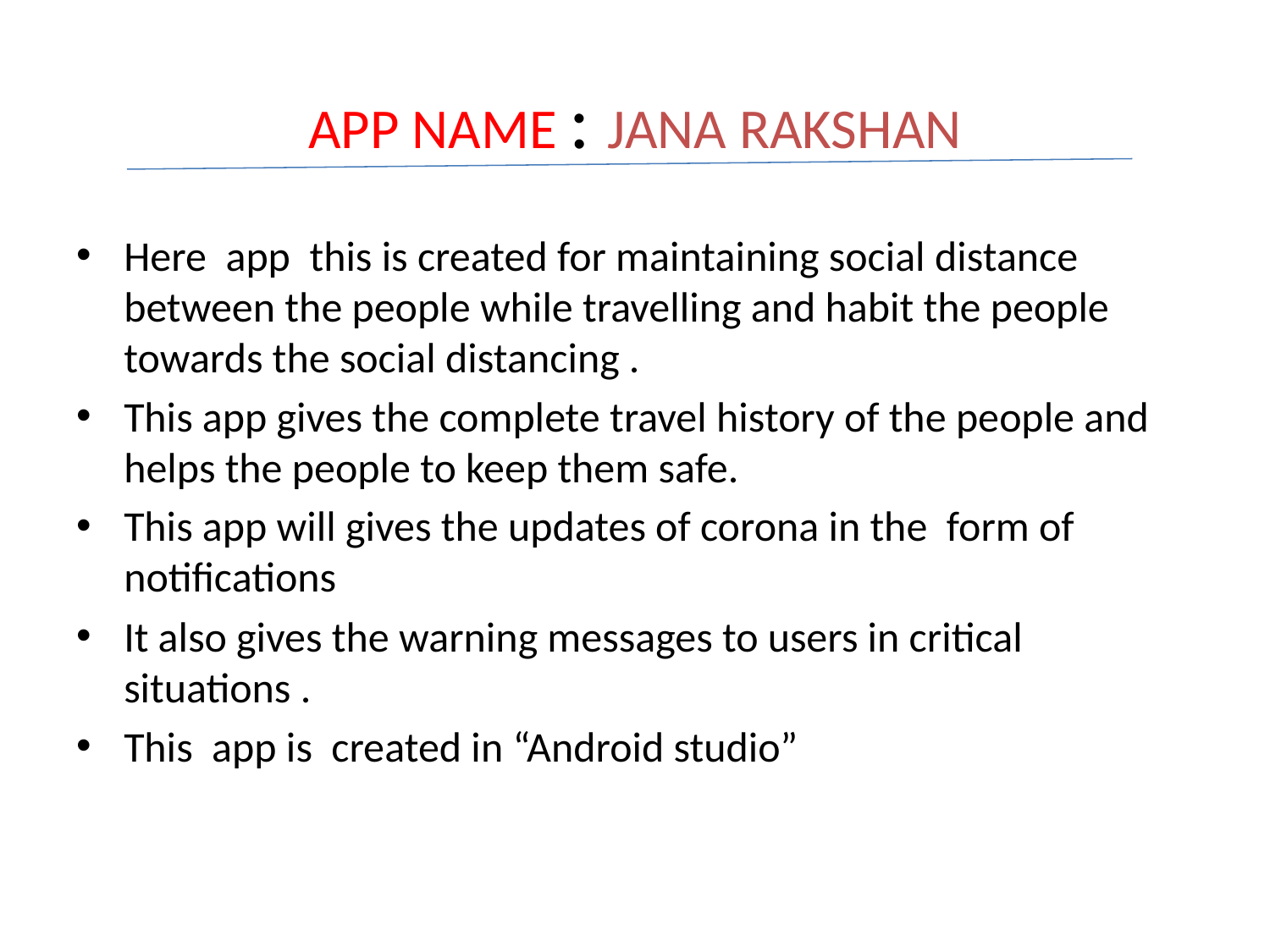

# APP NAME : JANA RAKSHAN
Here  app  this is created for maintaining social distance between the people while travelling and habit the people towards the social distancing .
This app gives the complete travel history of the people and helps the people to keep them safe.
This app will gives the updates of corona in the  form of notifications
It also gives the warning messages to users in critical situations .
This  app is  created in “Android studio”